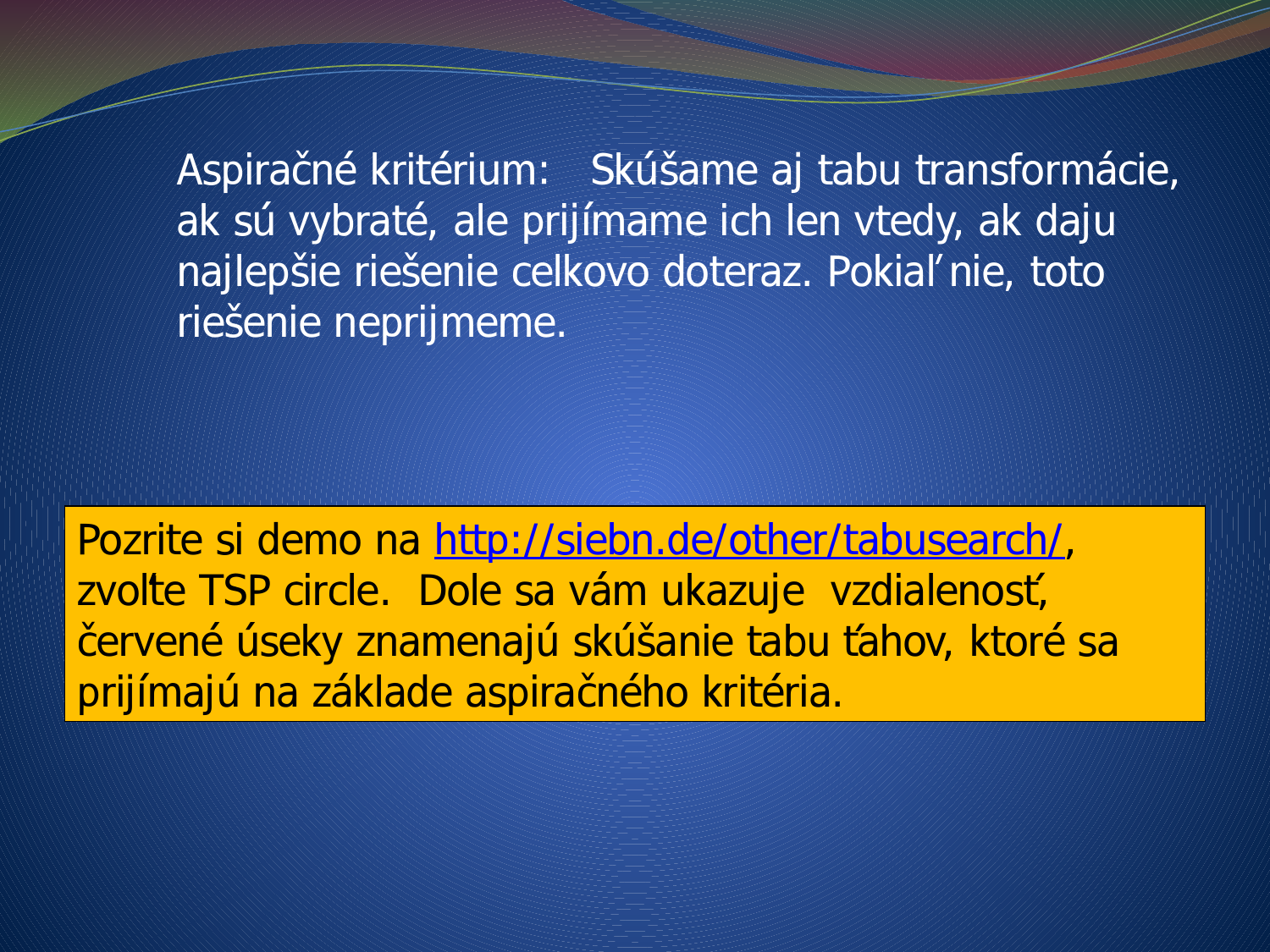

Aspiračné kritérium:   Skúšame aj tabu transformácie, ak sú vybraté, ale prijímame ich len vtedy, ak daju najlepšie riešenie celkovo doteraz. Pokiaľ nie, toto riešenie neprijmeme.
Pozrite si demo na http://siebn.de/other/tabusearch/, zvoľte TSP circle.  Dole sa vám ukazuje  vzdialenosť, červené úseky znamenajú skúšanie tabu ťahov, ktoré sa prijímajú na základe aspiračného kritéria.